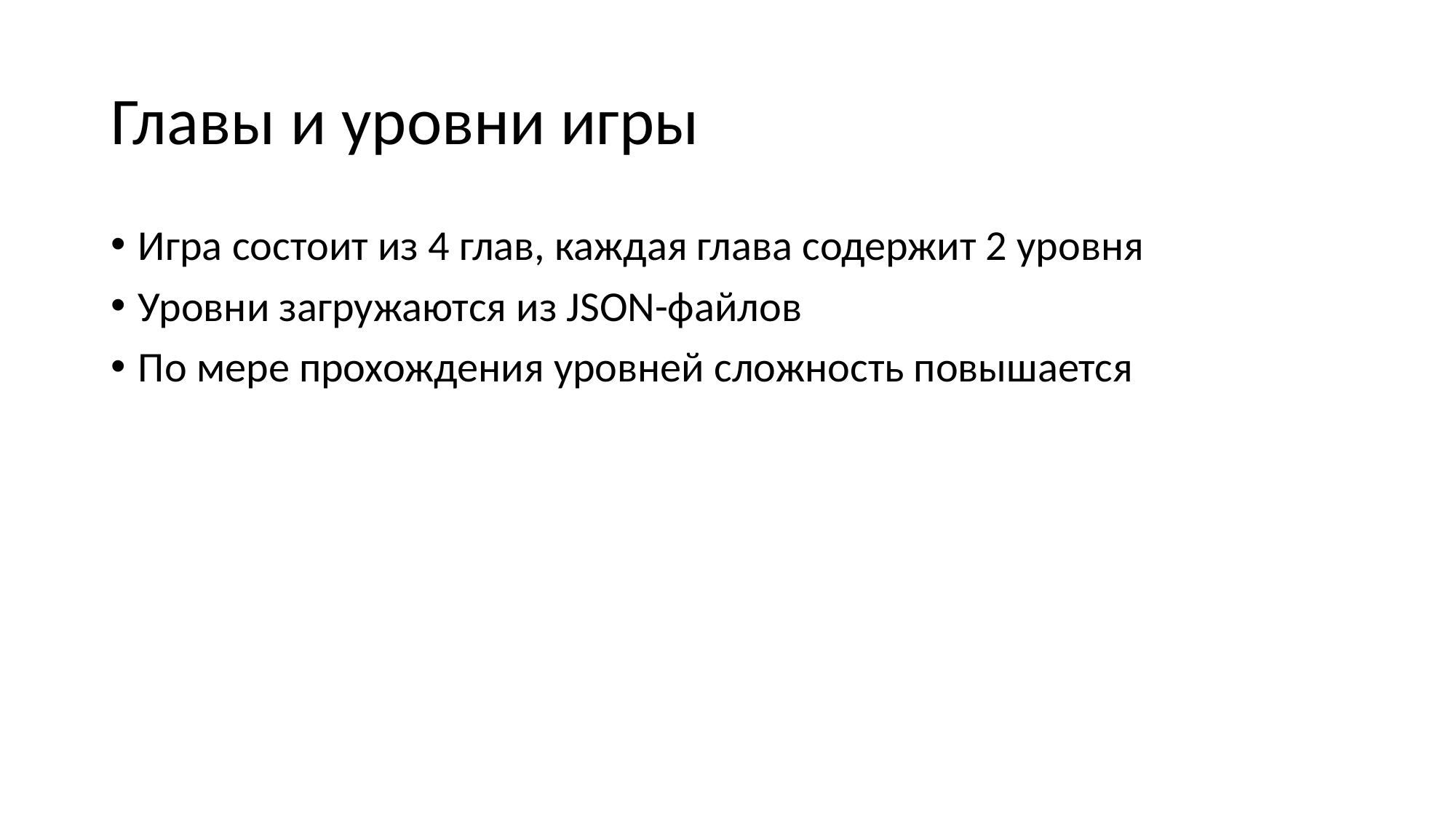

# Главы и уровни игры
Игра состоит из 4 глав, каждая глава содержит 2 уровня
Уровни загружаются из JSON-файлов
По мере прохождения уровней сложность повышается